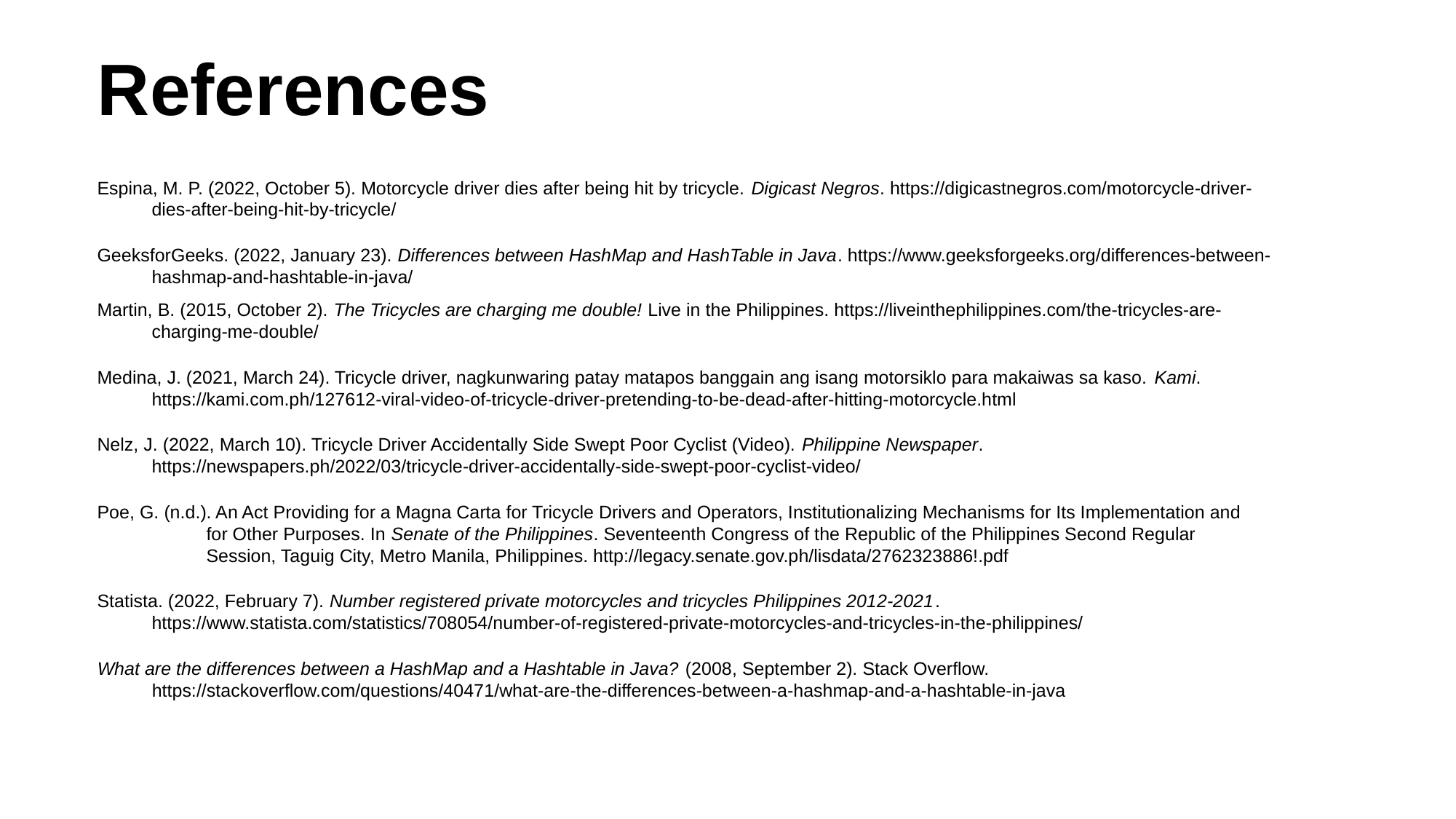

References
Espina, M. P. (2022, October 5). Motorcycle driver dies after being hit by tricycle. Digicast Negros. https://digicastnegros.com/motorcycle-driver-dies-after-being-hit-by-tricycle/
GeeksforGeeks. (2022, January 23). Differences between HashMap and HashTable in Java. https://www.geeksforgeeks.org/differences-between-hashmap-and-hashtable-in-java/
Martin, B. (2015, October 2). The Tricycles are charging me double! Live in the Philippines. https://liveinthephilippines.com/the-tricycles-are-charging-me-double/
Medina, J. (2021, March 24). Tricycle driver, nagkunwaring patay matapos banggain ang isang motorsiklo para makaiwas sa kaso. Kami. https://kami.com.ph/127612-viral-video-of-tricycle-driver-pretending-to-be-dead-after-hitting-motorcycle.html
Nelz, J. (2022, March 10). Tricycle Driver Accidentally Side Swept Poor Cyclist (Video). Philippine Newspaper. https://newspapers.ph/2022/03/tricycle-driver-accidentally-side-swept-poor-cyclist-video/
Poe, G. (n.d.). An Act Providing for a Magna Carta for Tricycle Drivers and Operators, Institutionalizing Mechanisms for Its Implementation and 	for Other Purposes. In Senate of the Philippines. Seventeenth Congress of the Republic of the Philippines Second Regular 	Session, Taguig City, Metro Manila, Philippines. http://legacy.senate.gov.ph/lisdata/2762323886!.pdf
Statista. (2022, February 7). Number registered private motorcycles and tricycles Philippines 2012-2021. https://www.statista.com/statistics/708054/number-of-registered-private-motorcycles-and-tricycles-in-the-philippines/
What are the differences between a HashMap and a Hashtable in Java? (2008, September 2). Stack Overflow. https://stackoverflow.com/questions/40471/what-are-the-differences-between-a-hashmap-and-a-hashtable-in-java